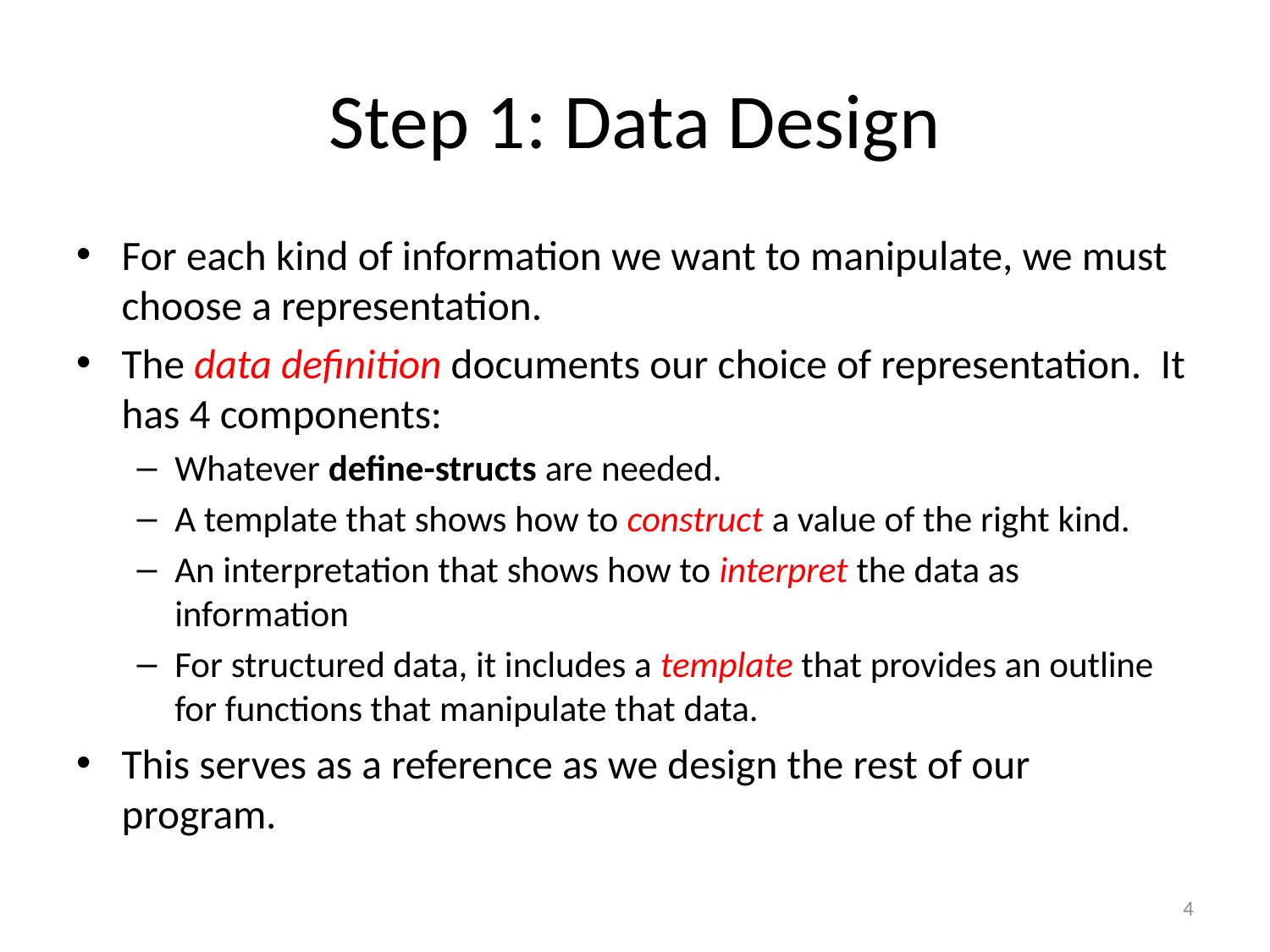

# Step 1: Data Design
For each kind of information we want to manipulate, we must choose a representation.
The data definition documents our choice of representation.  It has 4 components:
Whatever define-structs are needed.
A template that shows how to construct a value of the right kind.
An interpretation that shows how to interpret the data as information
For structured data, it includes a template that provides an outline for functions that manipulate that data.
This serves as a reference as we design the rest of our program.

4